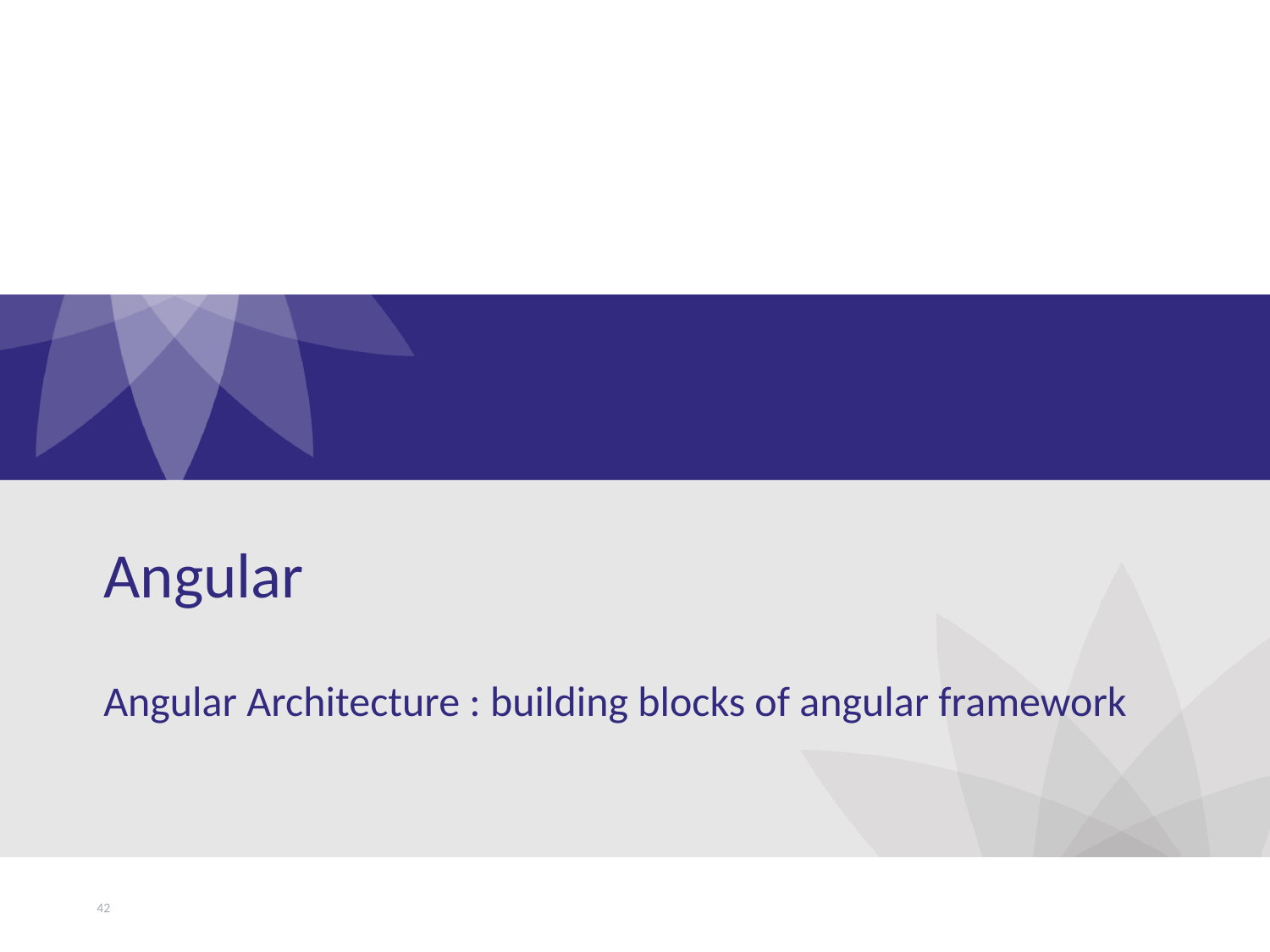

# Angular
Angular Architecture : building blocks of angular framework